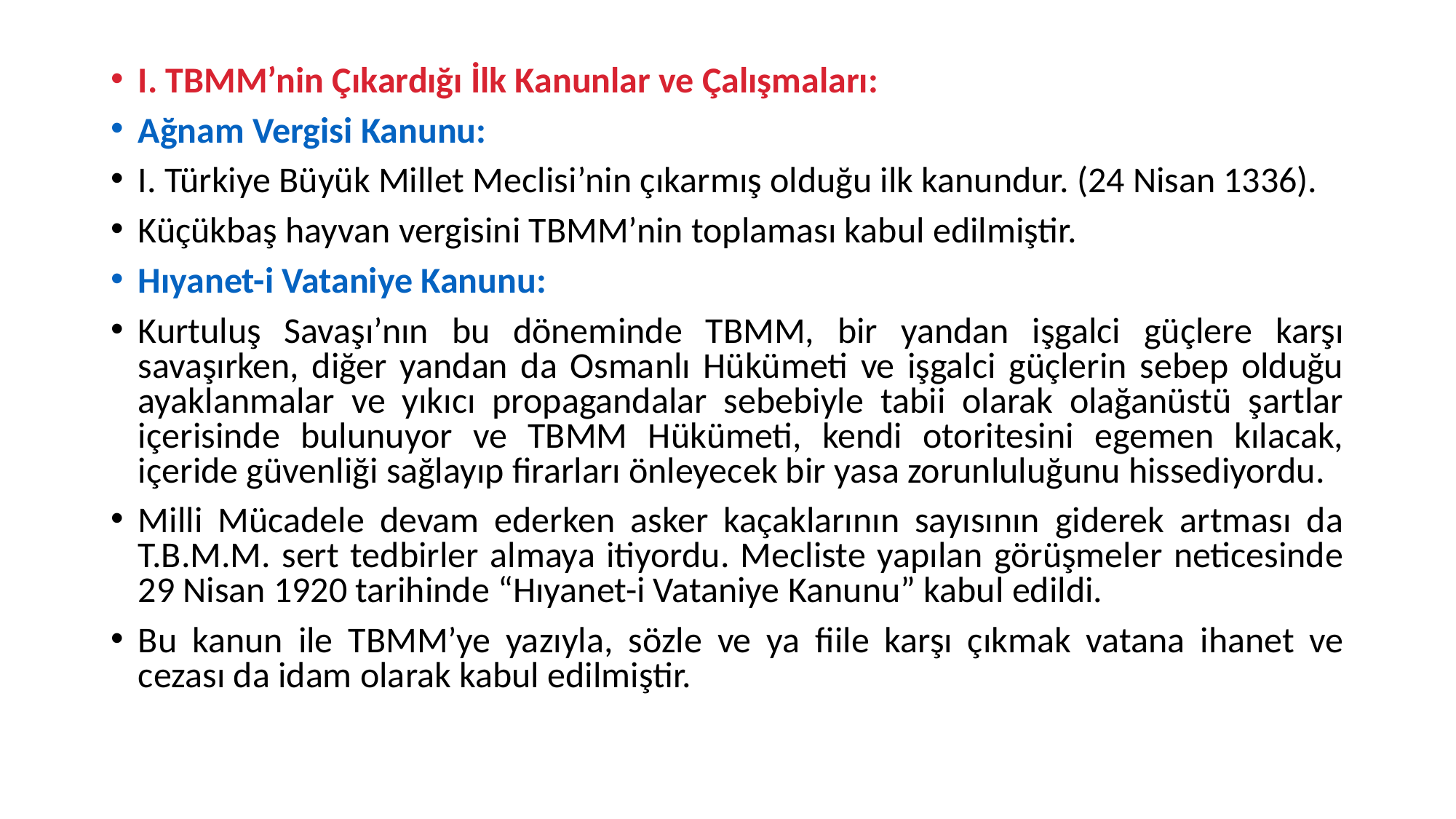

I. TBMM’nin Çıkardığı İlk Kanunlar ve Çalışmaları:
Ağnam Vergisi Kanunu:
I. Türkiye Büyük Millet Meclisi’nin çıkarmış olduğu ilk kanundur. (24 Nisan 1336).
Küçükbaş hayvan vergisini TBMM’nin toplaması kabul edilmiştir.
Hıyanet-i Vataniye Kanunu:
Kurtuluş Savaşı’nın bu döneminde TBMM, bir yandan işgalci güçlere karşı savaşırken, diğer yandan da Osmanlı Hükümeti ve işgalci güçlerin sebep olduğu ayaklanmalar ve yıkıcı propagandalar sebebiyle tabii olarak olağanüstü şartlar içerisinde bulunuyor ve TBMM Hükümeti, kendi otoritesini egemen kılacak, içeride güvenliği sağlayıp firarları önleyecek bir yasa zorunluluğunu hissediyordu.
Milli Mücadele devam ederken asker kaçaklarının sayısının giderek artması da T.B.M.M. sert tedbirler almaya itiyordu. Mecliste yapılan görüşmeler neticesinde 29 Nisan 1920 tarihinde “Hıyanet-i Vataniye Kanunu” kabul edildi.
Bu kanun ile TBMM’ye yazıyla, sözle ve ya fiile karşı çıkmak vatana ihanet ve cezası da idam olarak kabul edilmiştir.